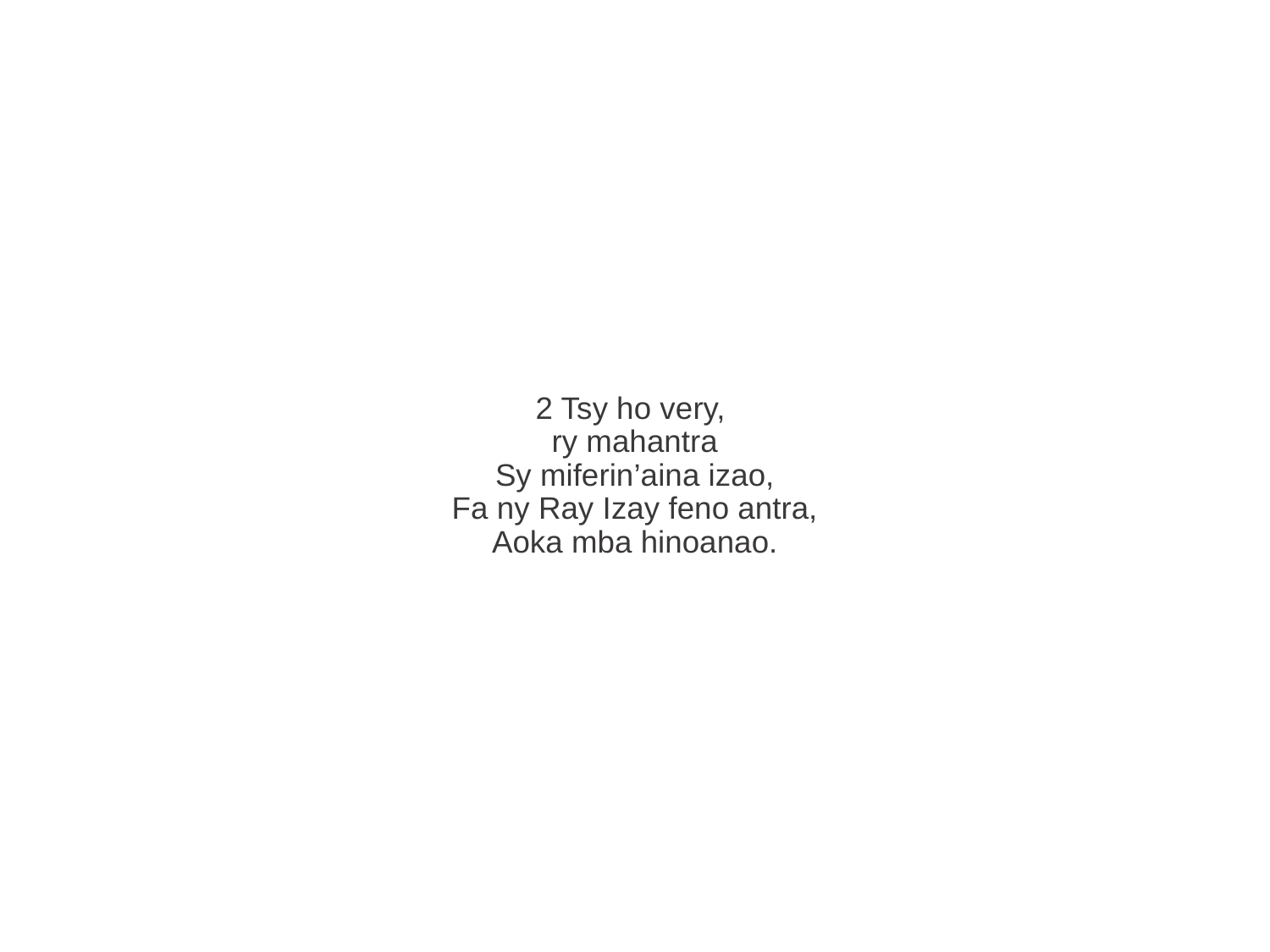

2 Tsy ho very,
ry mahantra
Sy miferin’aina izao,
Fa ny Ray Izay feno antra,
Aoka mba hinoanao.